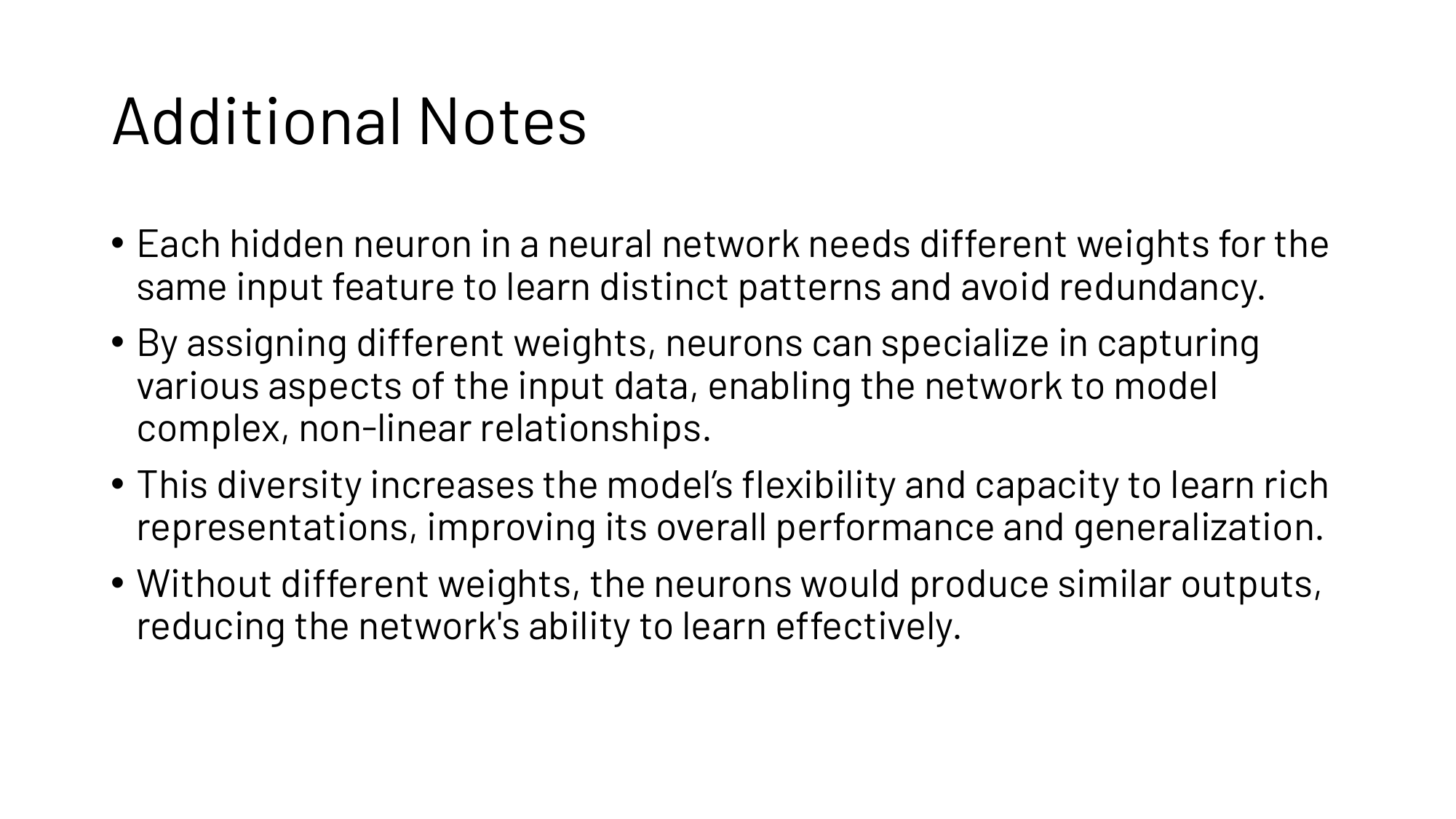

# Additional Notes
Each hidden neuron in a neural network needs different weights for the same input feature to learn distinct patterns and avoid redundancy.
By assigning different weights, neurons can specialize in capturing various aspects of the input data, enabling the network to model complex, non-linear relationships.
This diversity increases the model’s flexibility and capacity to learn rich representations, improving its overall performance and generalization.
Without different weights, the neurons would produce similar outputs, reducing the network's ability to learn effectively.